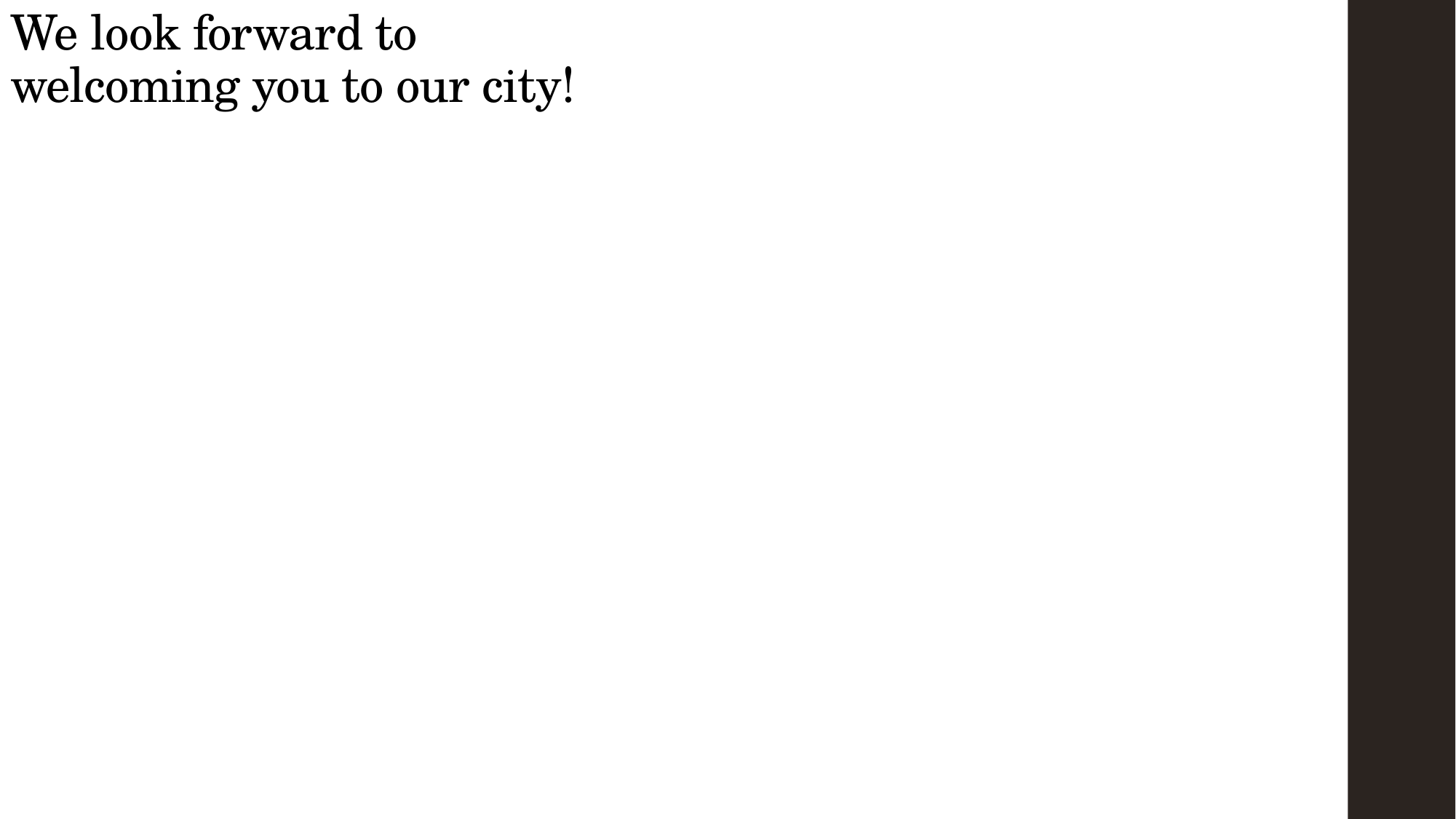

# We look forward to welcoming you to our city!